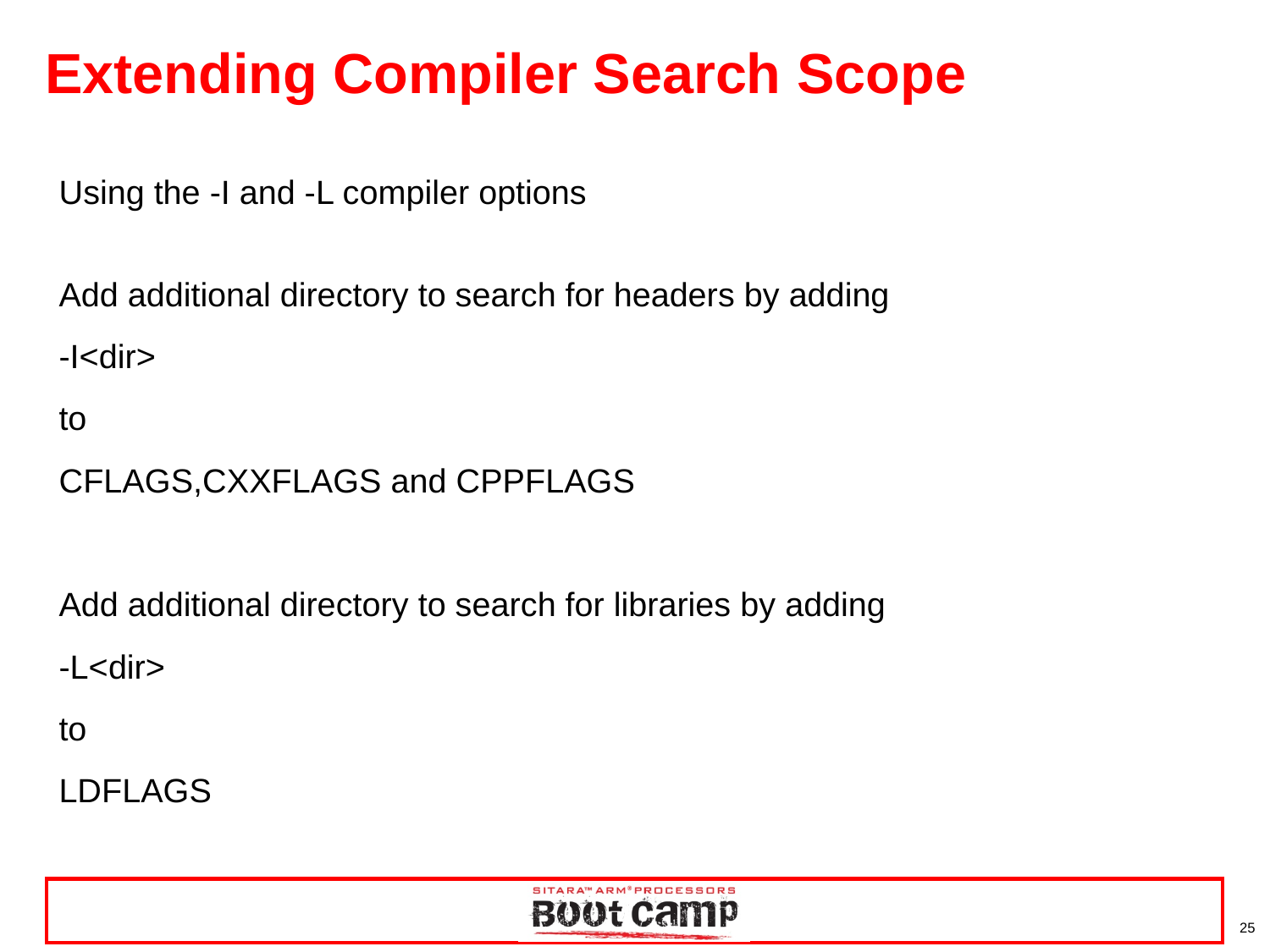

# Extending Compiler Search Scope
Using the -I and -L compiler options
Add additional directory to search for headers by adding
-I<dir>
to
CFLAGS,CXXFLAGS and CPPFLAGS

Add additional directory to search for libraries by adding
-L<dir>
to
LDFLAGS